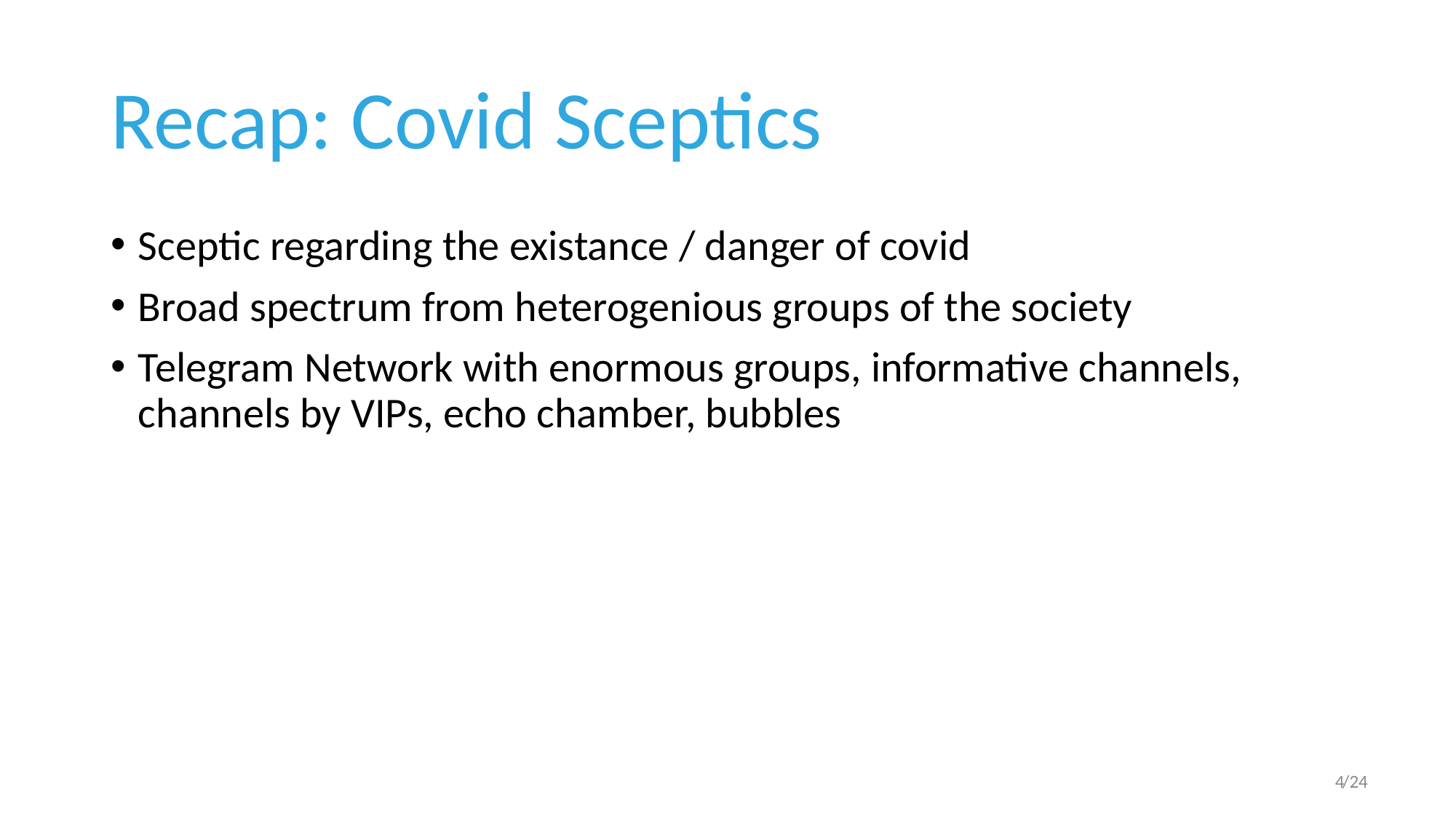

# Recap: Covid Sceptics
Sceptic regarding the existance / danger of covid
Broad spectrum from heterogenious groups of the society
Telegram Network with enormous groups, informative channels, channels by VIPs, echo chamber, bubbles
4
/24